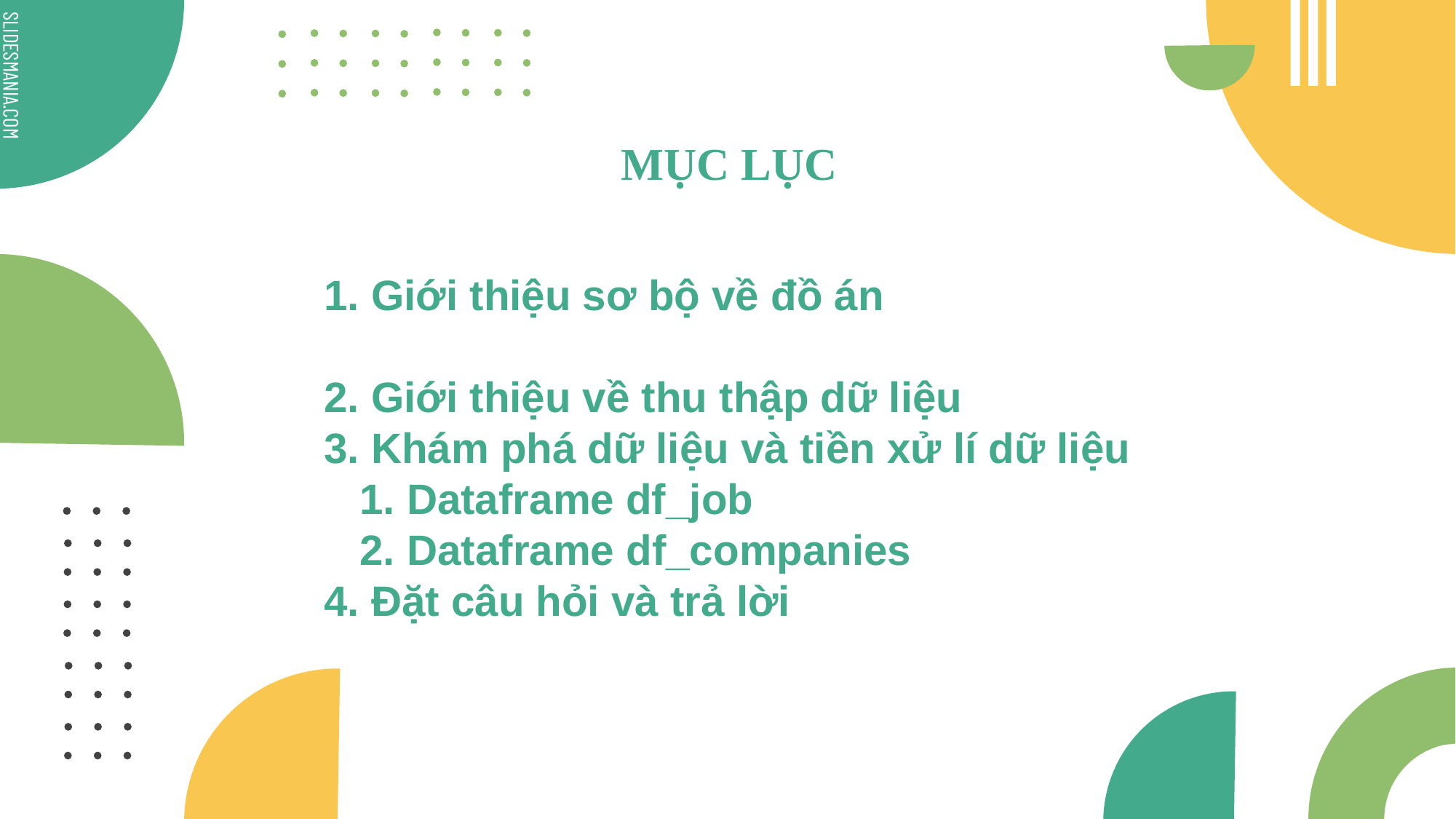

MỤC LỤC
# 1. Giới thiệu sơ bộ về đồ án 2. Giới thiệu về thu thập dữ liệu 3. Khám phá dữ liệu và tiền xử lí dữ liệu 1. Dataframe df_job 2. Dataframe df_companies 4. Đặt câu hỏi và trả lời